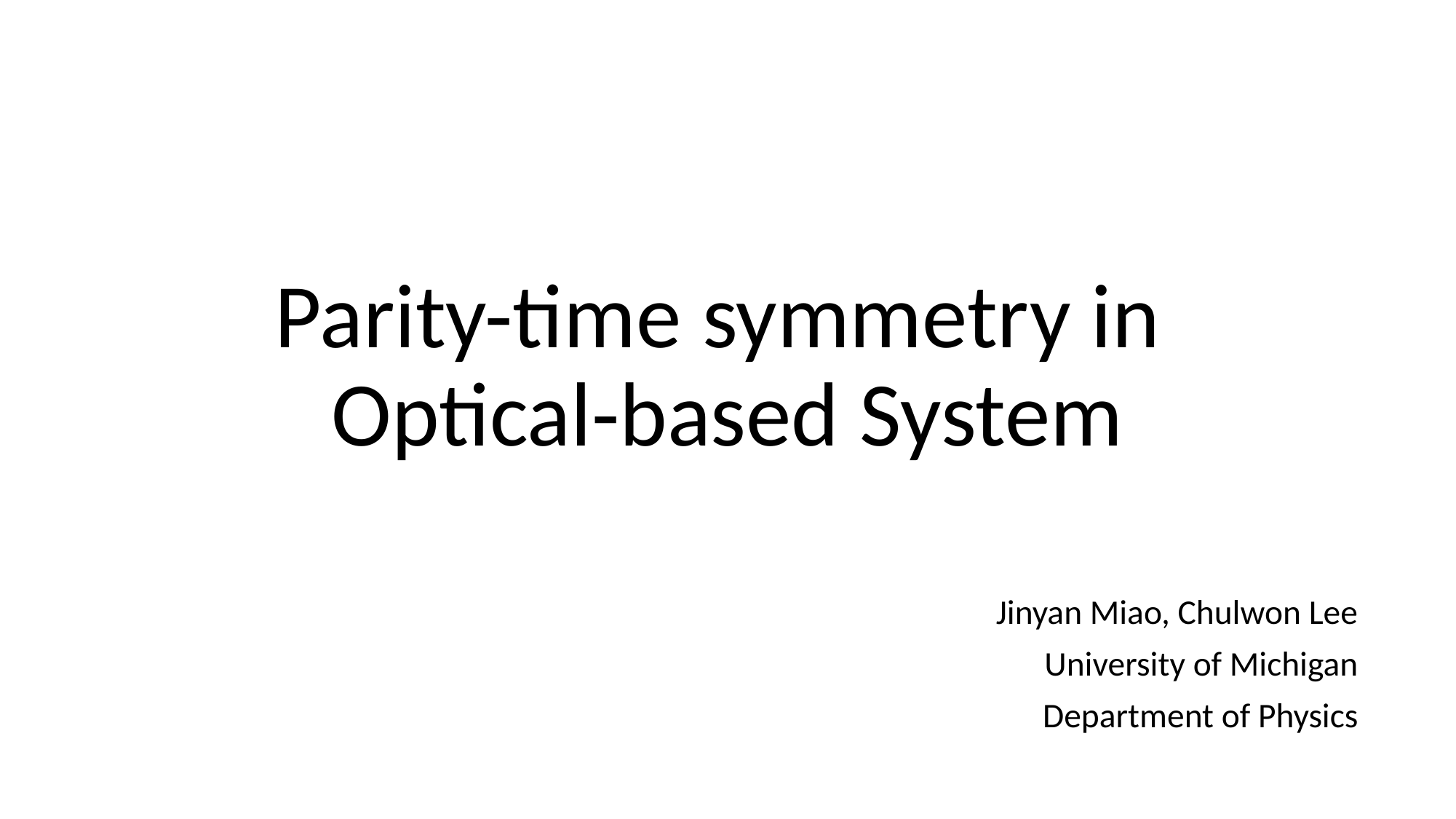

# Parity-time symmetry in Optical-based System
Jinyan Miao, Chulwon Lee
University of Michigan
Department of Physics